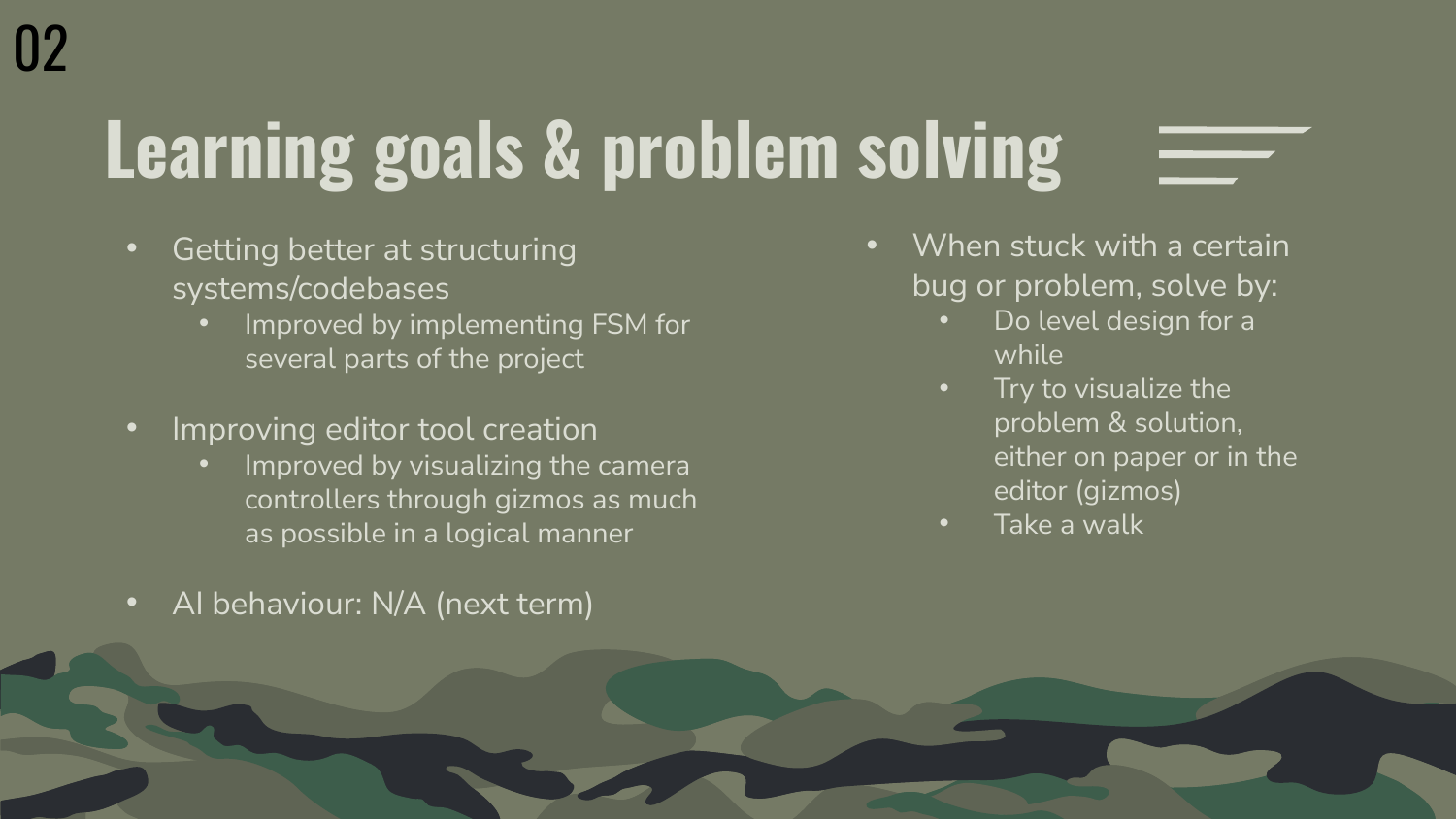

02
# Learning goals & problem solving

When stuck with a certain bug or problem, solve by:
Do level design for a while
Try to visualize the problem & solution, either on paper or in the editor (gizmos)
Take a walk

Getting better at structuring systems/codebases
Improved by implementing FSM for several parts of the project

Improving editor tool creation
Improved by visualizing the camera controllers through gizmos as much as possible in a logical manner

AI behaviour: N/A (next term)